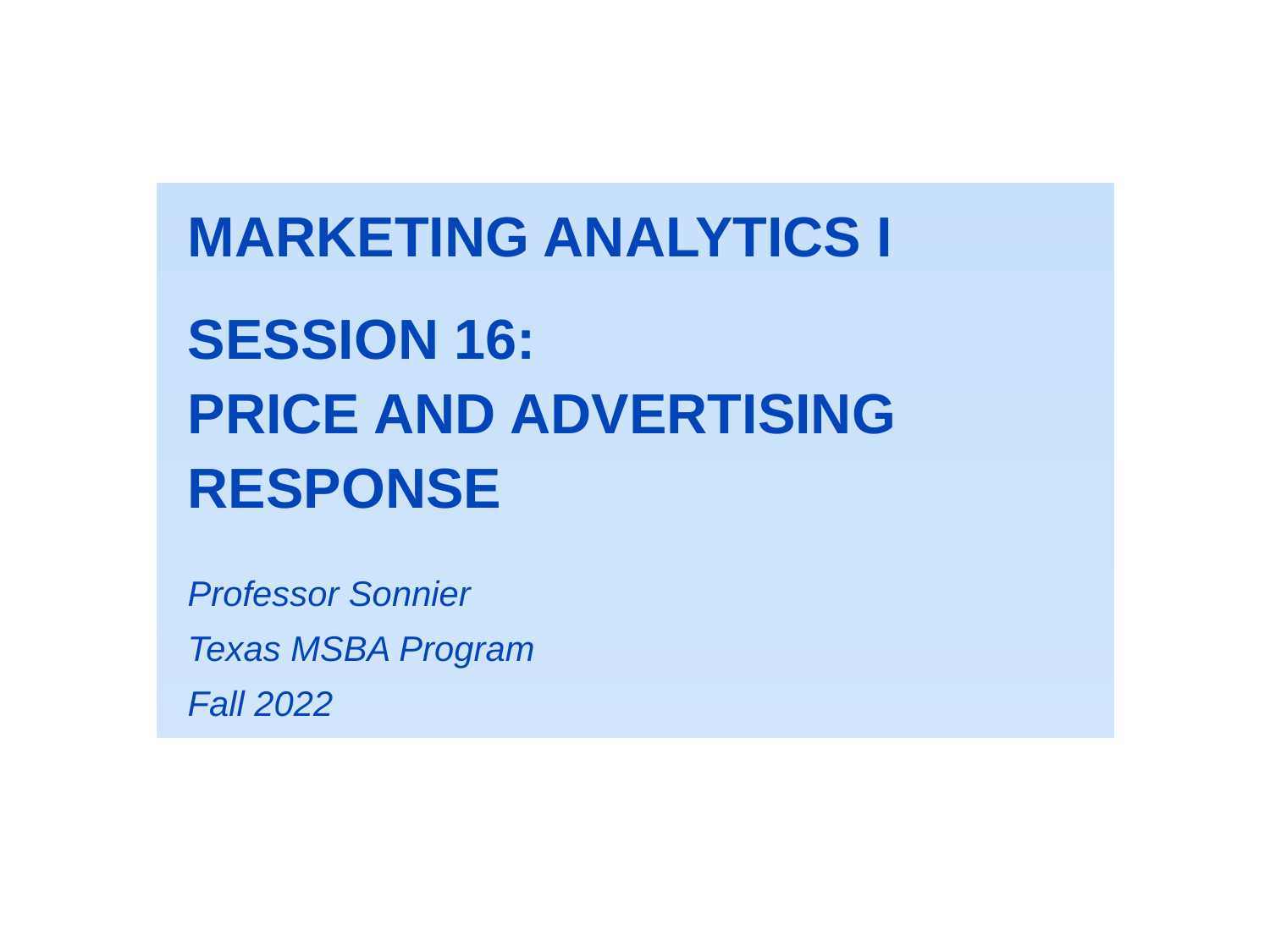

MARKETING ANALYTICS I

SESSION 16:
PRICE AND ADVERTISING RESPONSE

Professor Sonnier
Texas MSBA Program
Fall 2022

1